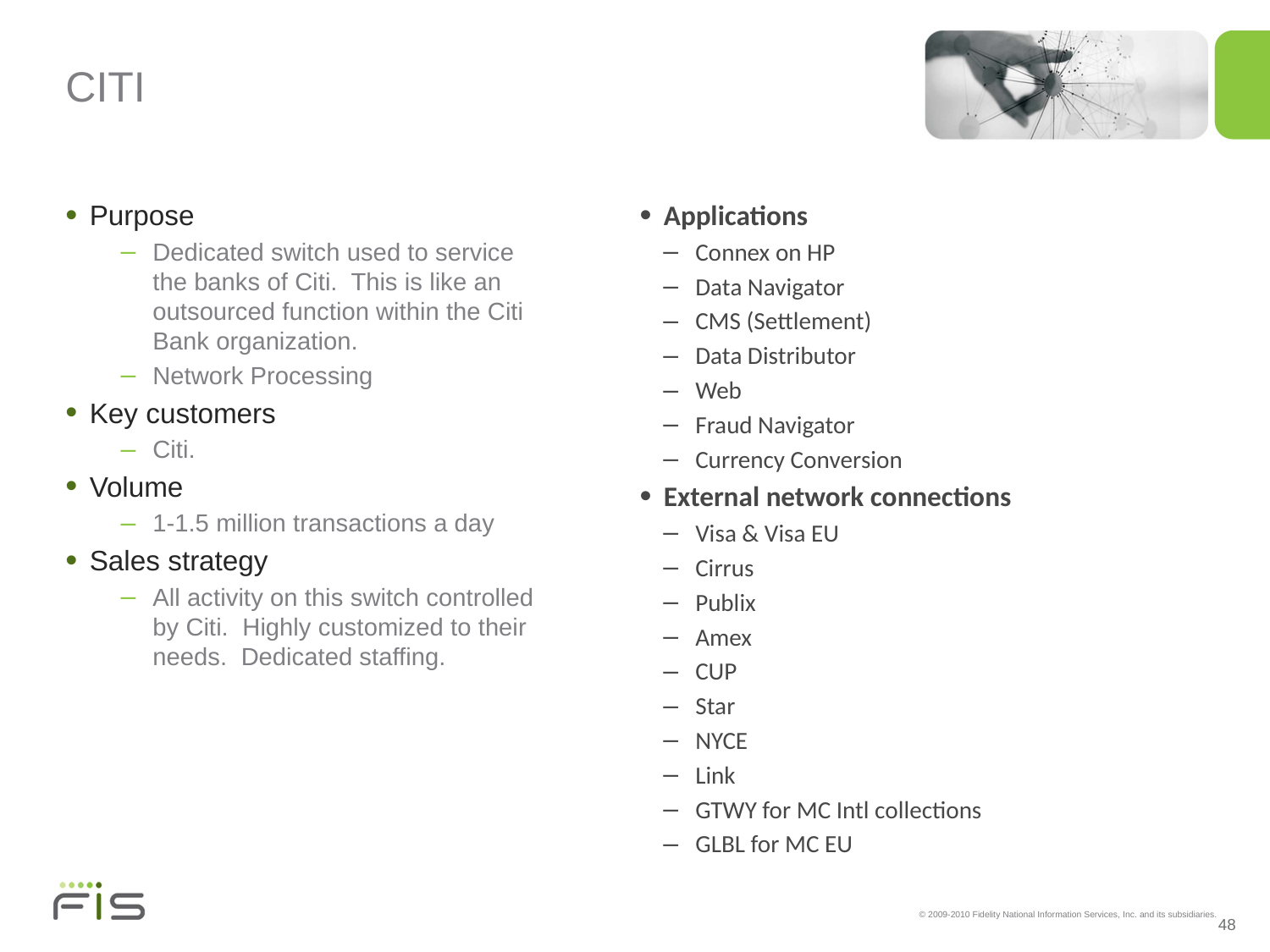

# CITI
Purpose
Dedicated switch used to service the banks of Citi.  This is like an outsourced function within the Citi Bank organization.
Network Processing
Key customers
Citi.
Volume
1-1.5 million transactions a day
Sales strategy
All activity on this switch controlled by Citi.  Highly customized to their needs.  Dedicated staffing.
Applications
Connex on HP
Data Navigator
CMS (Settlement)
Data Distributor
Web
Fraud Navigator
Currency Conversion
External network connections
Visa & Visa EU
Cirrus
Publix
Amex
CUP
Star
NYCE
Link
GTWY for MC Intl collections
GLBL for MC EU

48